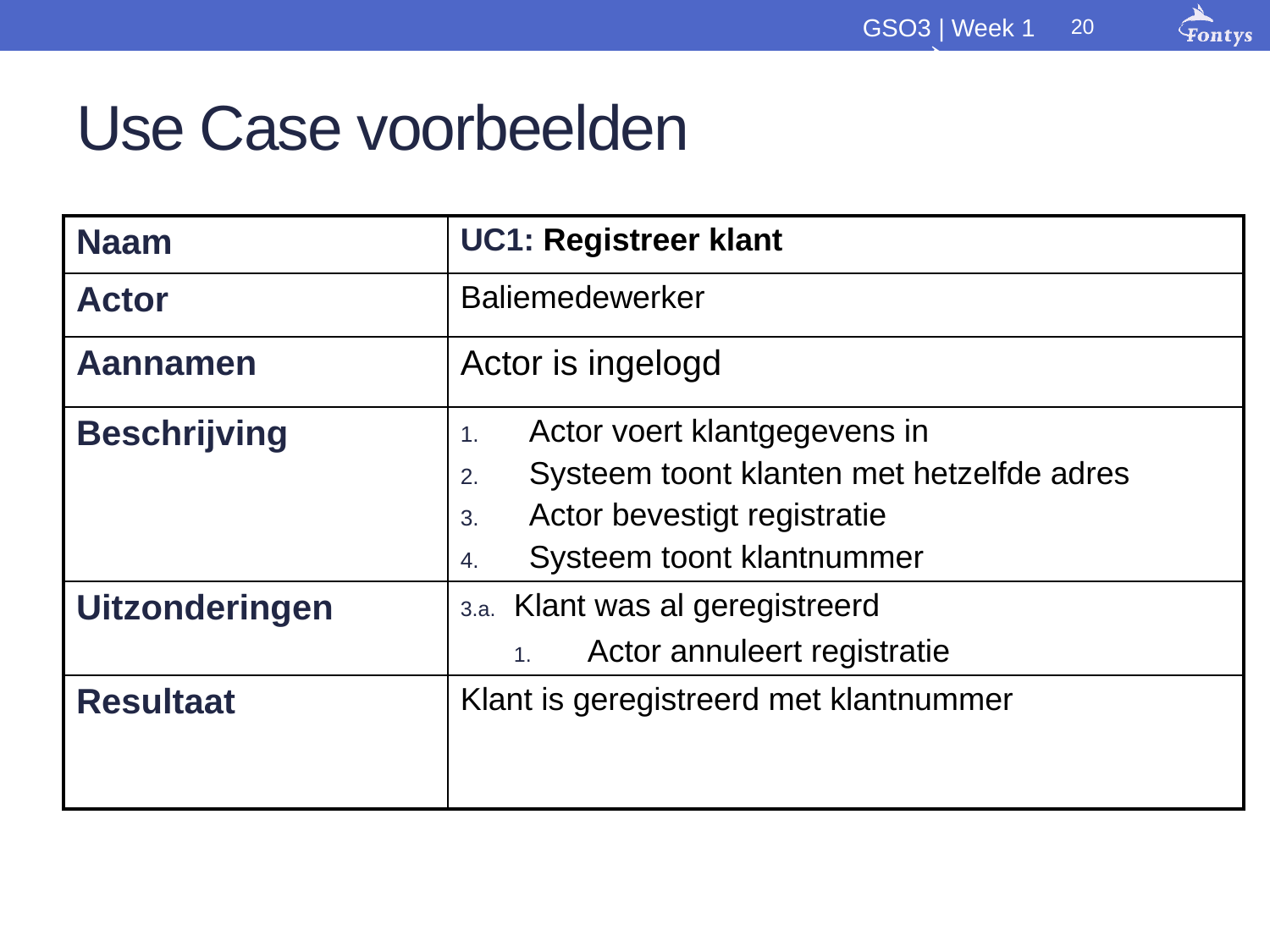

20
GSO3 | Week 1
Herhaling
# Use Case voorbeelden
| Naam | UC1: Registreer klant |
| --- | --- |
| Actor | Baliemedewerker |
| Aannamen | Actor is ingelogd |
| Beschrijving | Actor voert klantgegevens in Systeem toont klanten met hetzelfde adres Actor bevestigt registratie Systeem toont klantnummer |
| Uitzonderingen | 3.a. Klant was al geregistreerd 1. Actor annuleert registratie |
| Resultaat | Klant is geregistreerd met klantnummer |